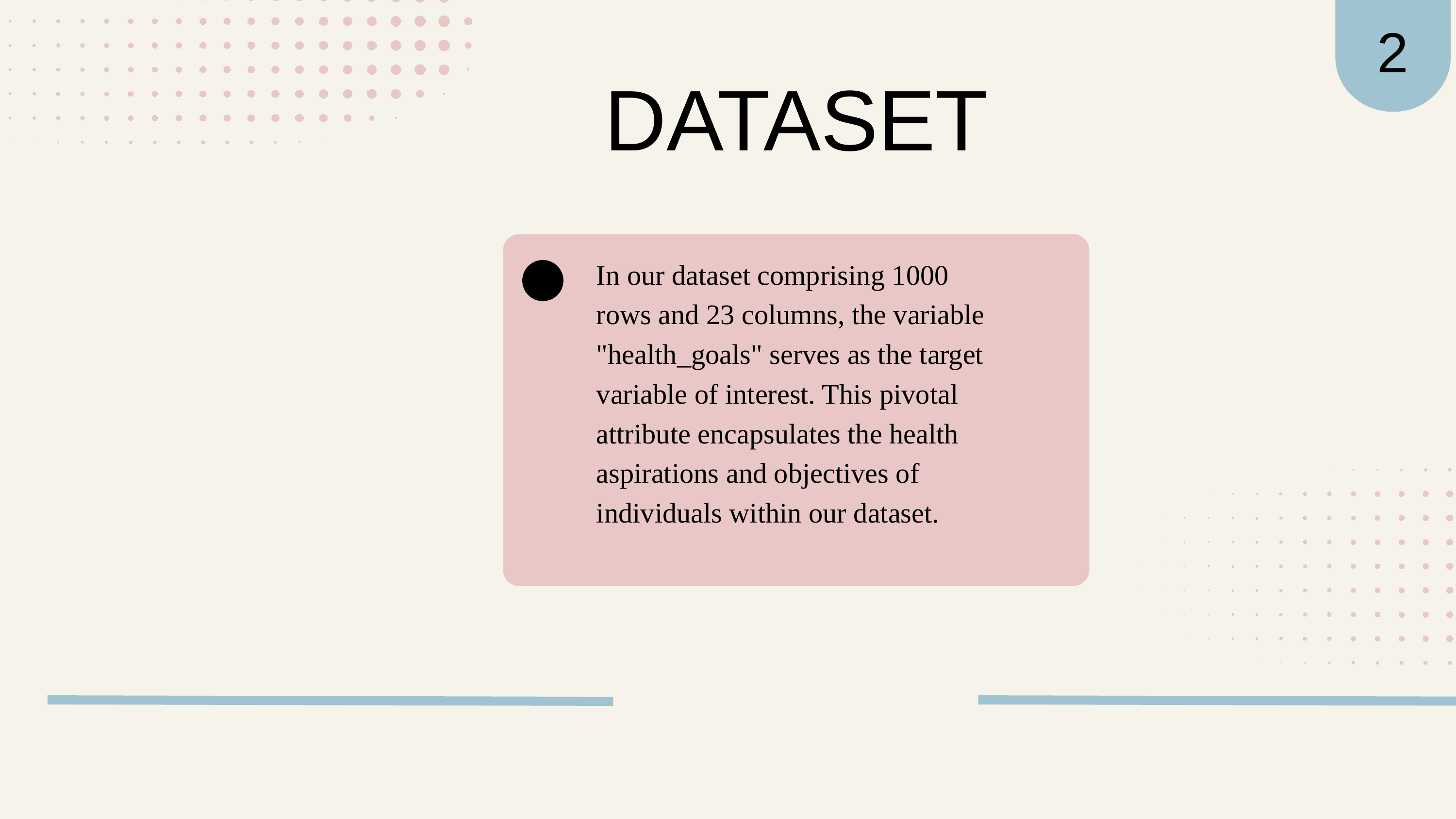

2
DATASET

In our dataset comprising 1000 rows and 23 columns, the variable "health_goals" serves as the target variable of interest. This pivotal attribute encapsulates the health aspirations and objectives of individuals within our dataset.